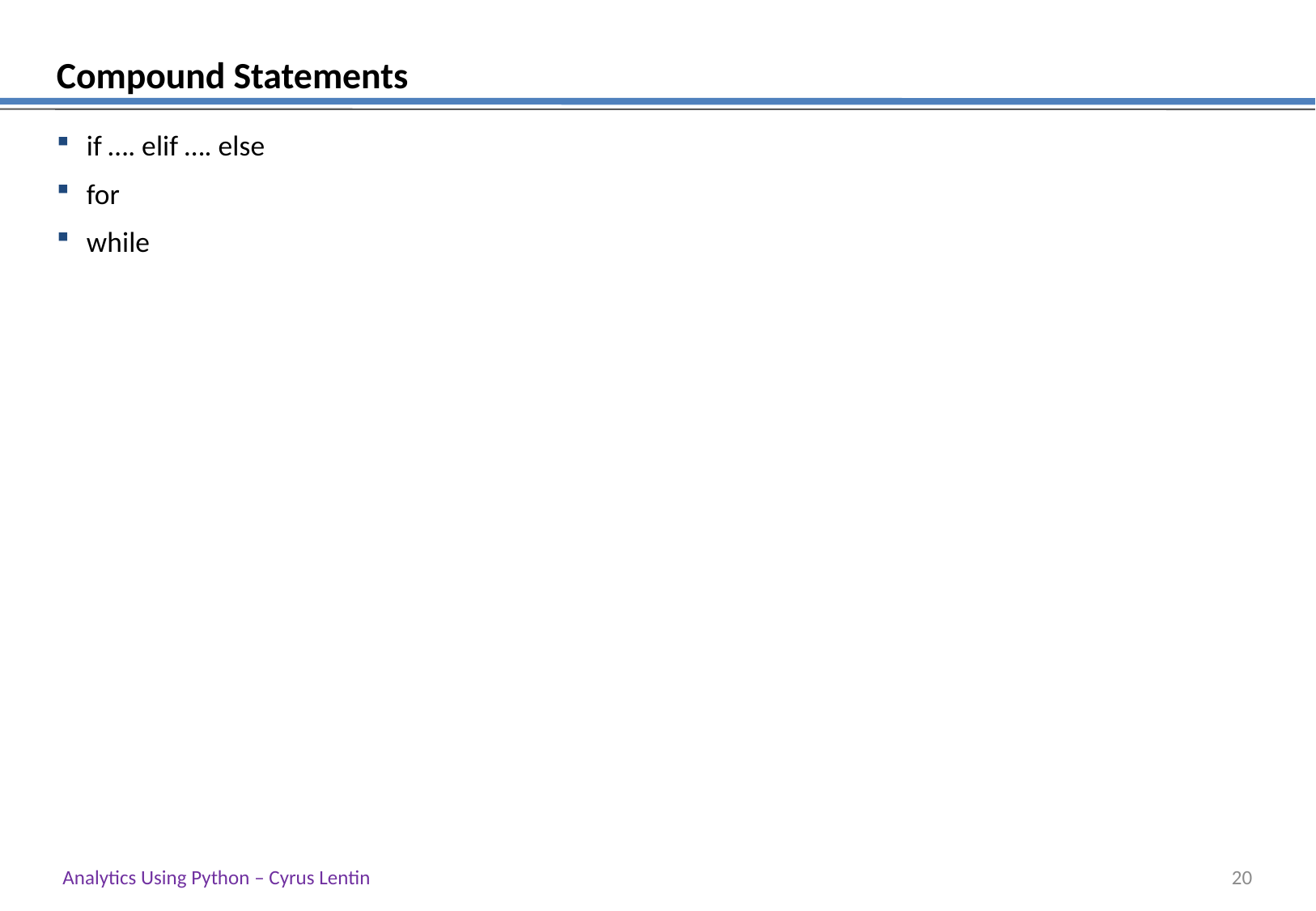

# Compound Statements
if …. elif …. else
for
while

Analytics Using Python – Cyrus Lentin
20